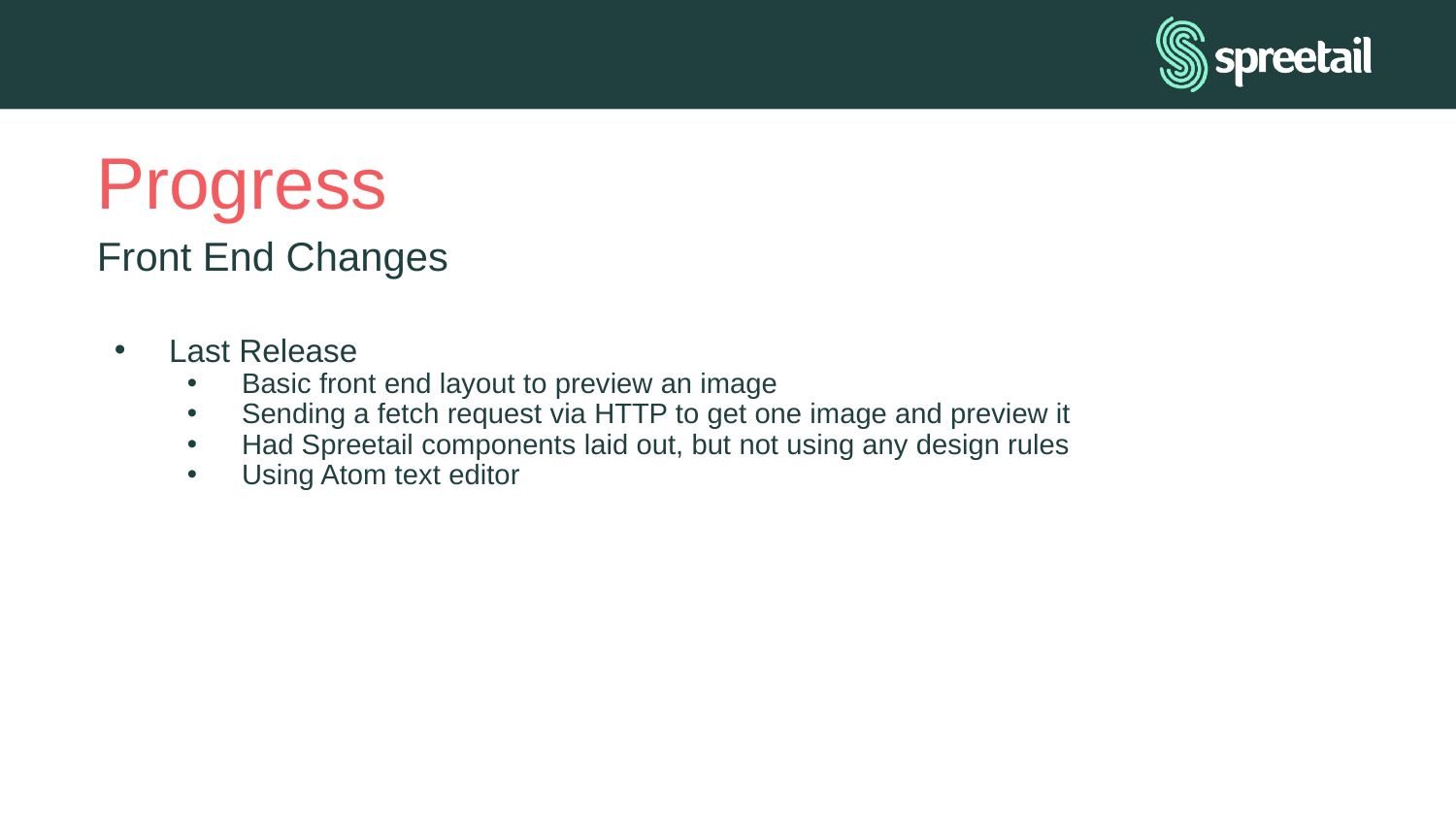

# Progress
Front End Changes
Last Release
Basic front end layout to preview an image
Sending a fetch request via HTTP to get one image and preview it
Had Spreetail components laid out, but not using any design rules
Using Atom text editor